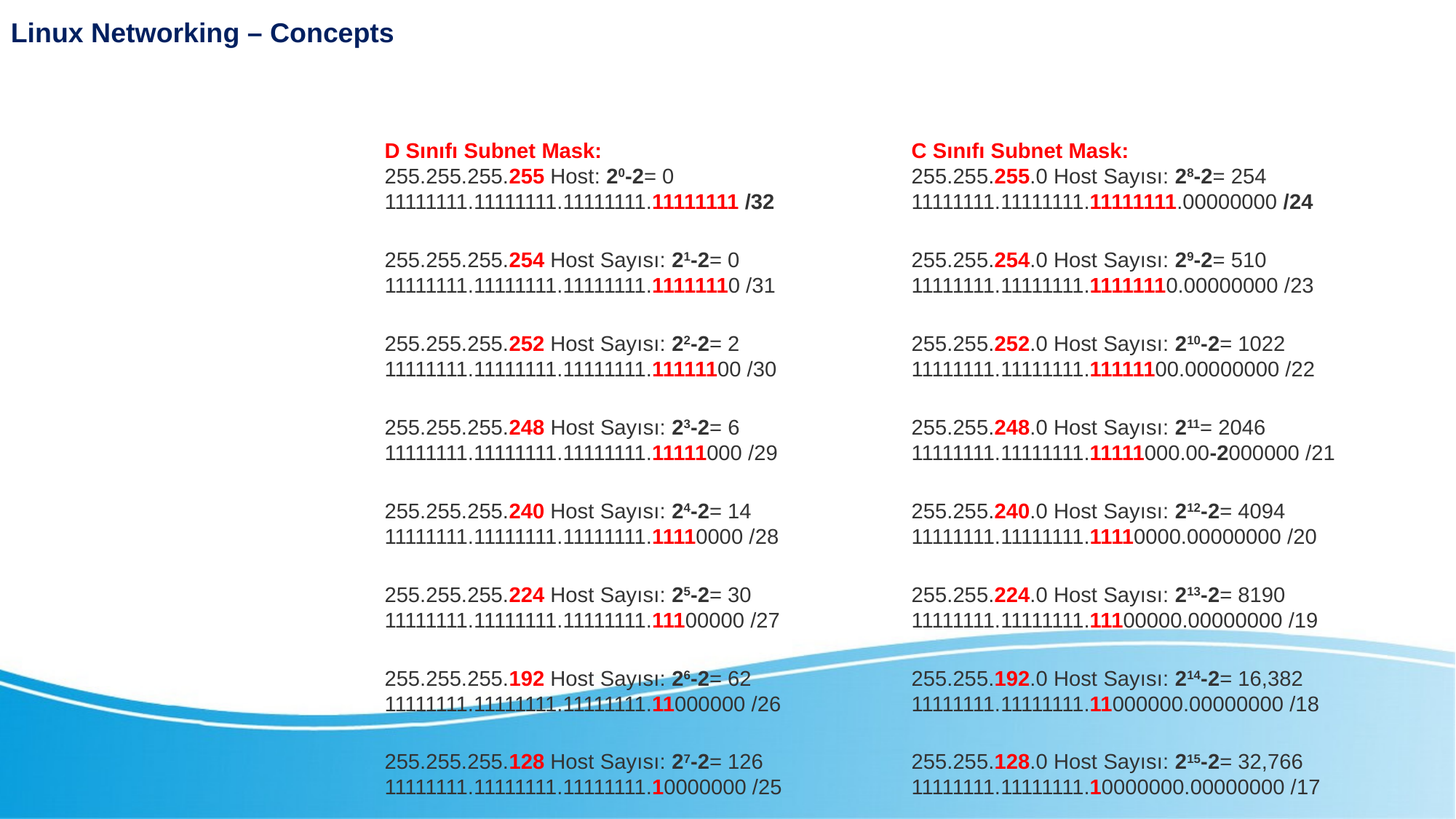

Linux Networking – Concepts
D Sınıfı Subnet Mask:
255.255.255.255 Host: 20-2= 0
11111111.11111111.11111111.11111111 /32
255.255.255.254 Host Sayısı: 21-2= 0
11111111.11111111.11111111.11111110 /31
255.255.255.252 Host Sayısı: 22-2= 2
11111111.11111111.11111111.11111100 /30
255.255.255.248 Host Sayısı: 23-2= 6
11111111.11111111.11111111.11111000 /29
255.255.255.240 Host Sayısı: 24-2= 14
11111111.11111111.11111111.11110000 /28
255.255.255.224 Host Sayısı: 25-2= 30
11111111.11111111.11111111.11100000 /27
255.255.255.192 Host Sayısı: 26-2= 62
11111111.11111111.11111111.11000000 /26
255.255.255.128 Host Sayısı: 27-2= 126
11111111.11111111.11111111.10000000 /25
C Sınıfı Subnet Mask:
255.255.255.0 Host Sayısı: 28-2= 254
11111111.11111111.11111111.00000000 /24
255.255.254.0 Host Sayısı: 29-2= 510
11111111.11111111.11111110.00000000 /23
255.255.252.0 Host Sayısı: 210-2= 1022
11111111.11111111.11111100.00000000 /22
255.255.248.0 Host Sayısı: 211= 2046
11111111.11111111.11111000.00-2000000 /21
255.255.240.0 Host Sayısı: 212-2= 4094
11111111.11111111.11110000.00000000 /20
255.255.224.0 Host Sayısı: 213-2= 8190
11111111.11111111.11100000.00000000 /19
255.255.192.0 Host Sayısı: 214-2= 16,382
11111111.11111111.11000000.00000000 /18
255.255.128.0 Host Sayısı: 215-2= 32,766
11111111.11111111.10000000.00000000 /17
Linux Networking